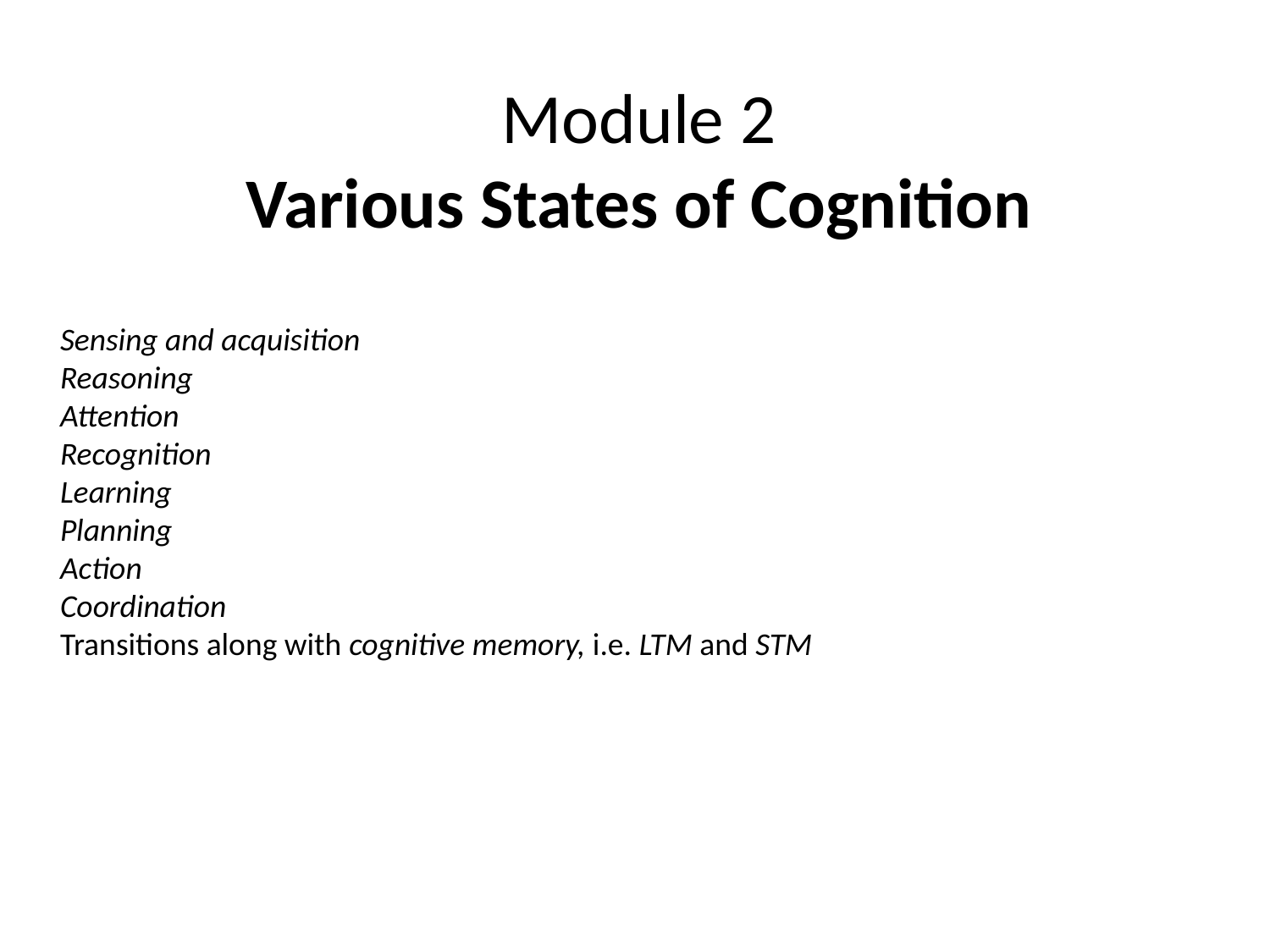

Module 2
Various States of Cognition
Sensing and acquisition
Reasoning
Attention
Recognition
Learning
Planning
Action
Coordination
Transitions along with cognitive memory, i.e. LTM and STM